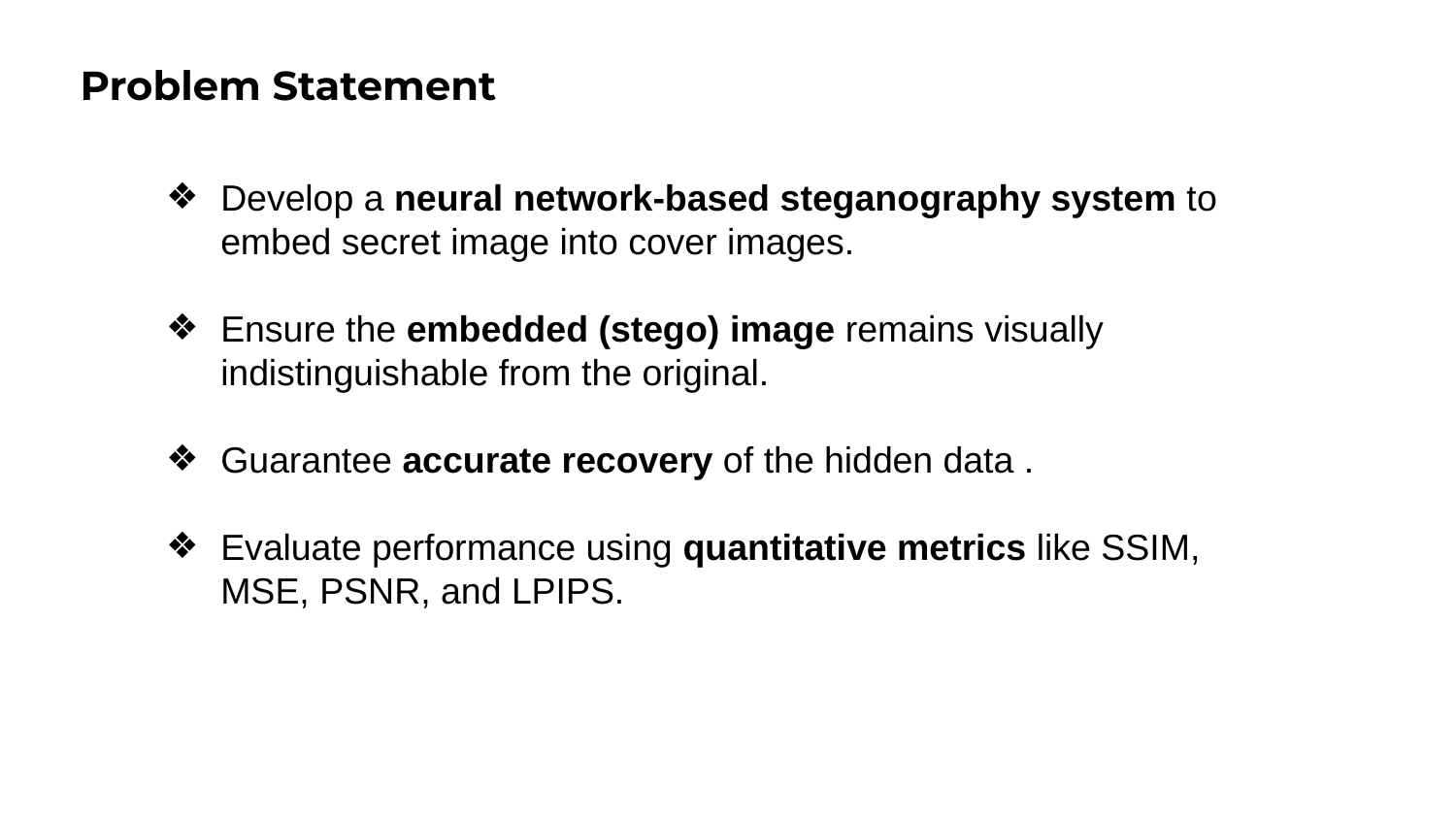

Problem Statement
Develop a neural network-based steganography system to embed secret image into cover images.

Ensure the embedded (stego) image remains visually indistinguishable from the original.

Guarantee accurate recovery of the hidden data .

Evaluate performance using quantitative metrics like SSIM, MSE, PSNR, and LPIPS.